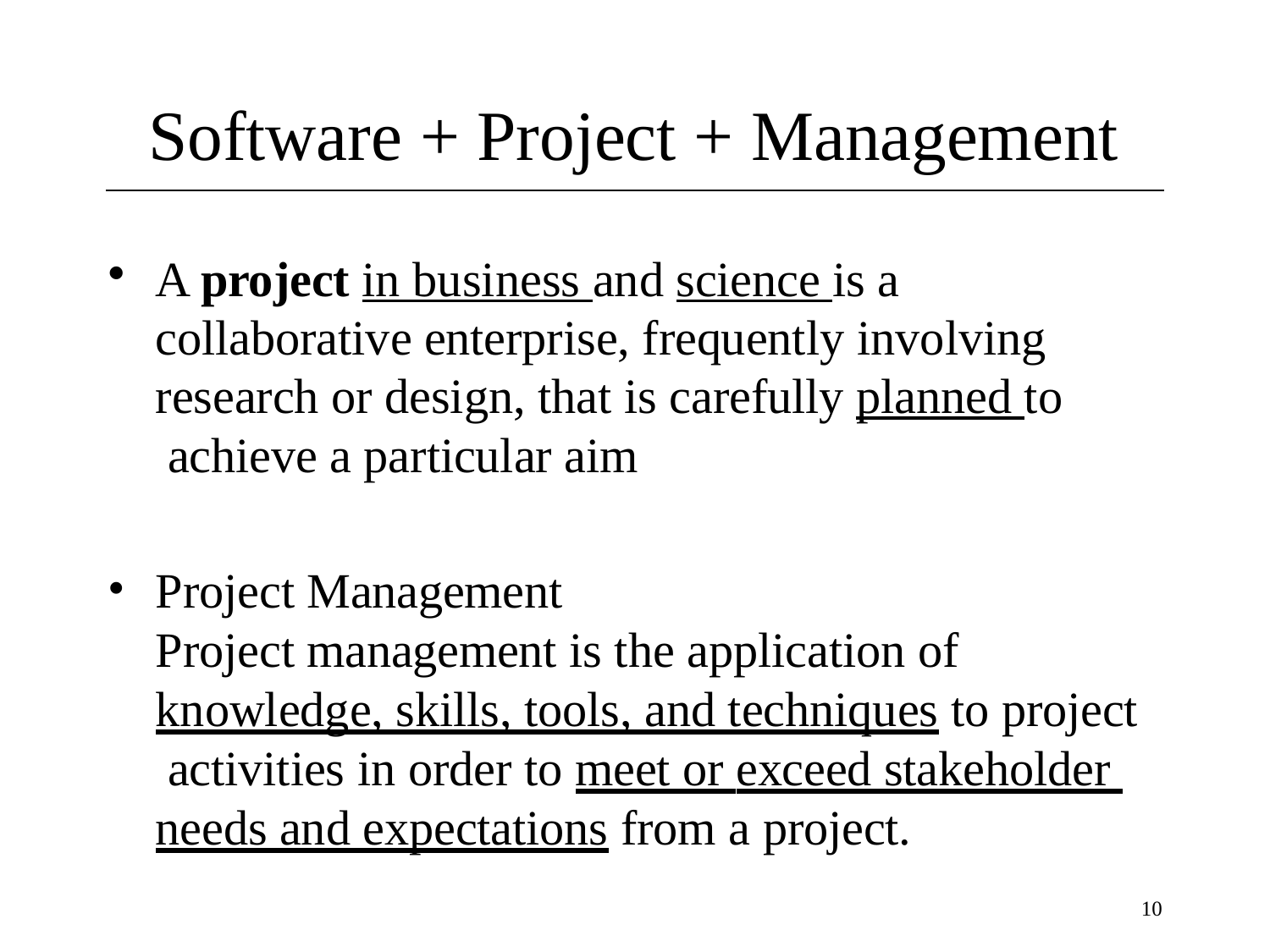

# Software + Project + Management
A project in business and science is a  collaborative enterprise, frequently involving  research or design, that is carefully planned to  achieve a particular aim

Project Management
Project management is the application of  knowledge, skills, tools, and techniques to project  activities in order to meet or exceed stakeholder  needs and expectations from a project.
10